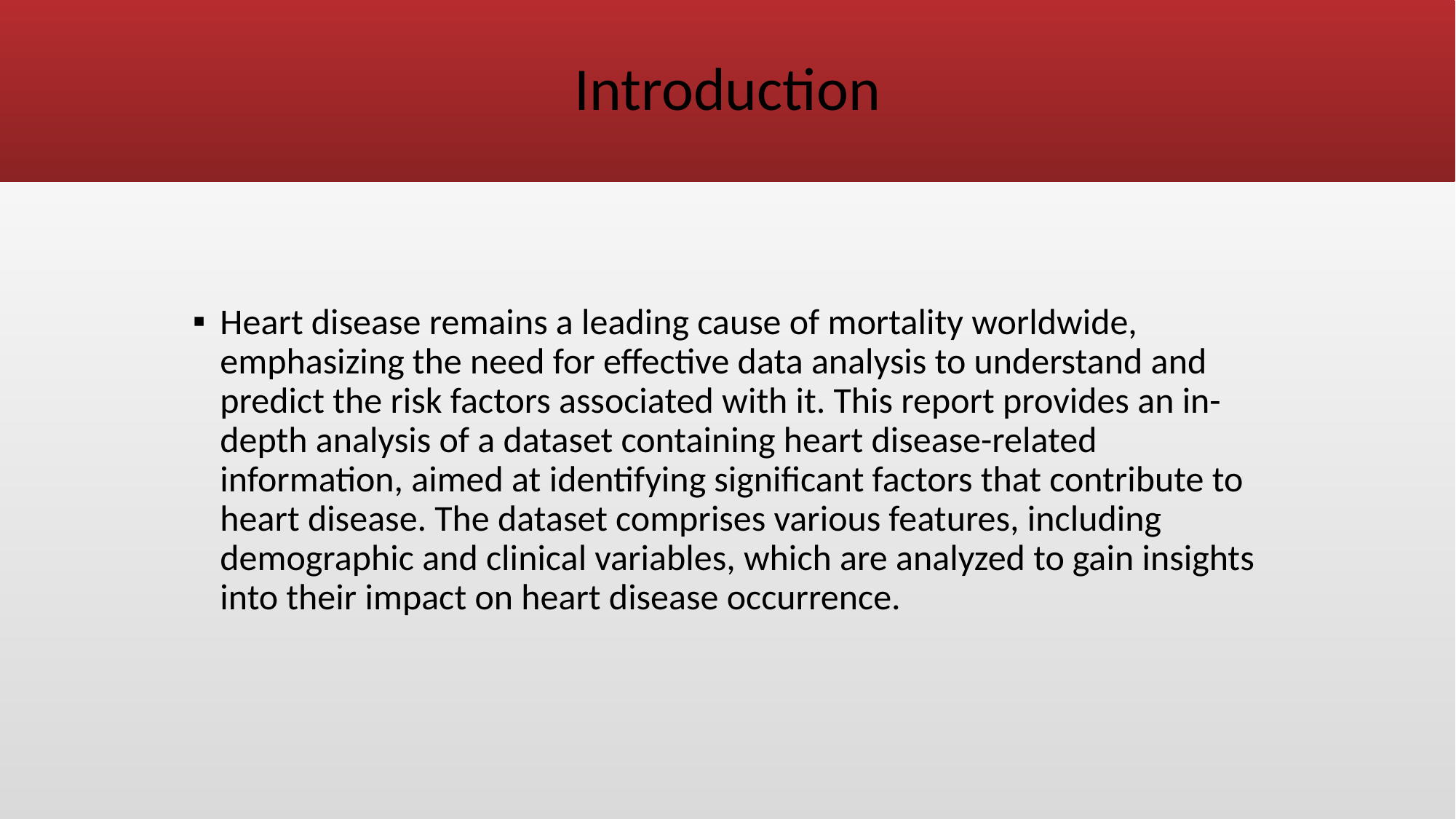

# Introduction
Heart disease remains a leading cause of mortality worldwide, emphasizing the need for effective data analysis to understand and predict the risk factors associated with it. This report provides an in-depth analysis of a dataset containing heart disease-related information, aimed at identifying significant factors that contribute to heart disease. The dataset comprises various features, including demographic and clinical variables, which are analyzed to gain insights into their impact on heart disease occurrence.